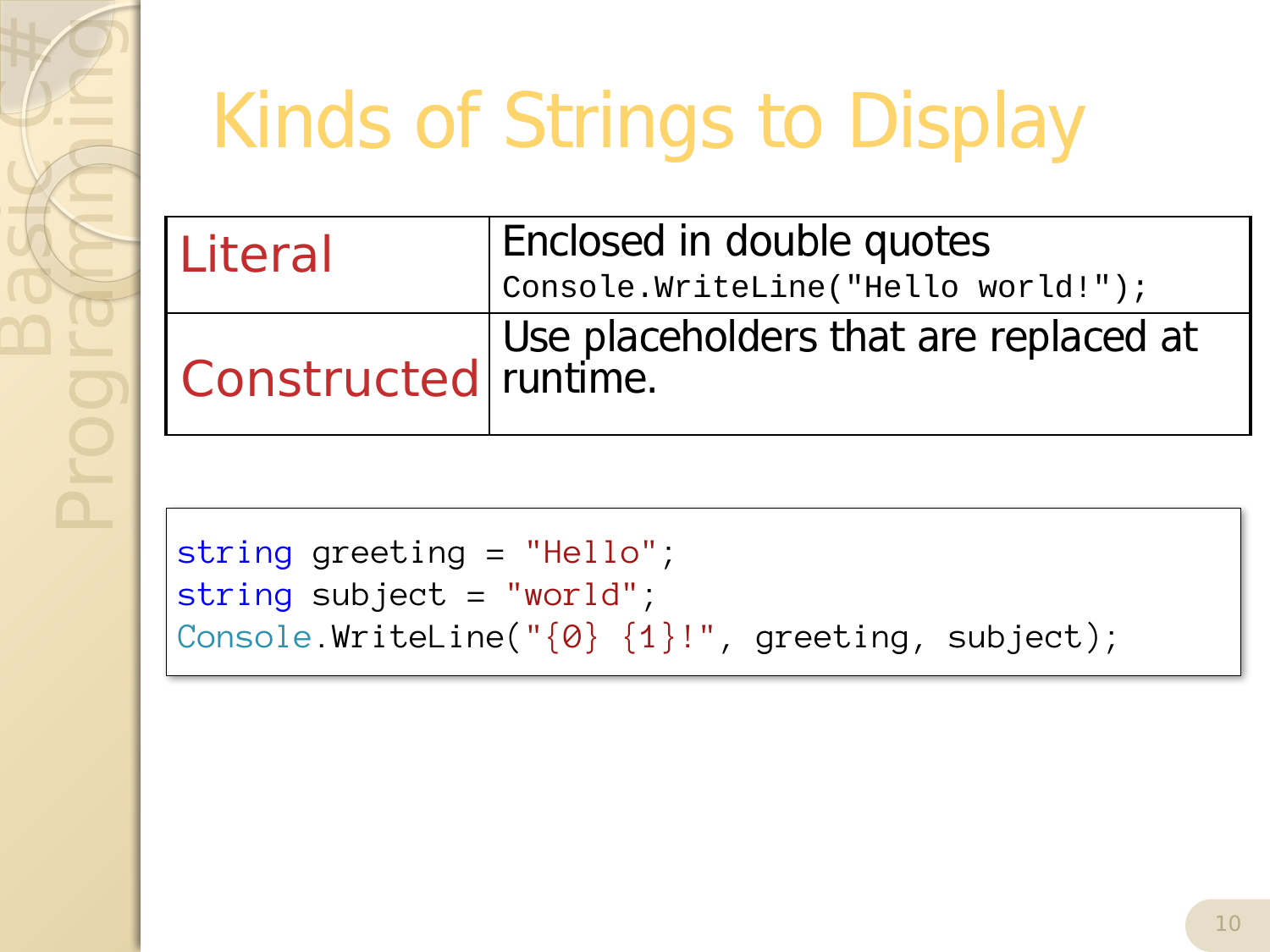

# Kinds of Strings to Display
|  | Enclosed in double quotes Console.WriteLine("Hello world!"); |
| --- | --- |
|  | Use placeholders that are replaced at runtime. |
Literal
Constructed
string greeting = "Hello";
string subject = "world";
Console.WriteLine("{0} {1}!", greeting, subject);
10